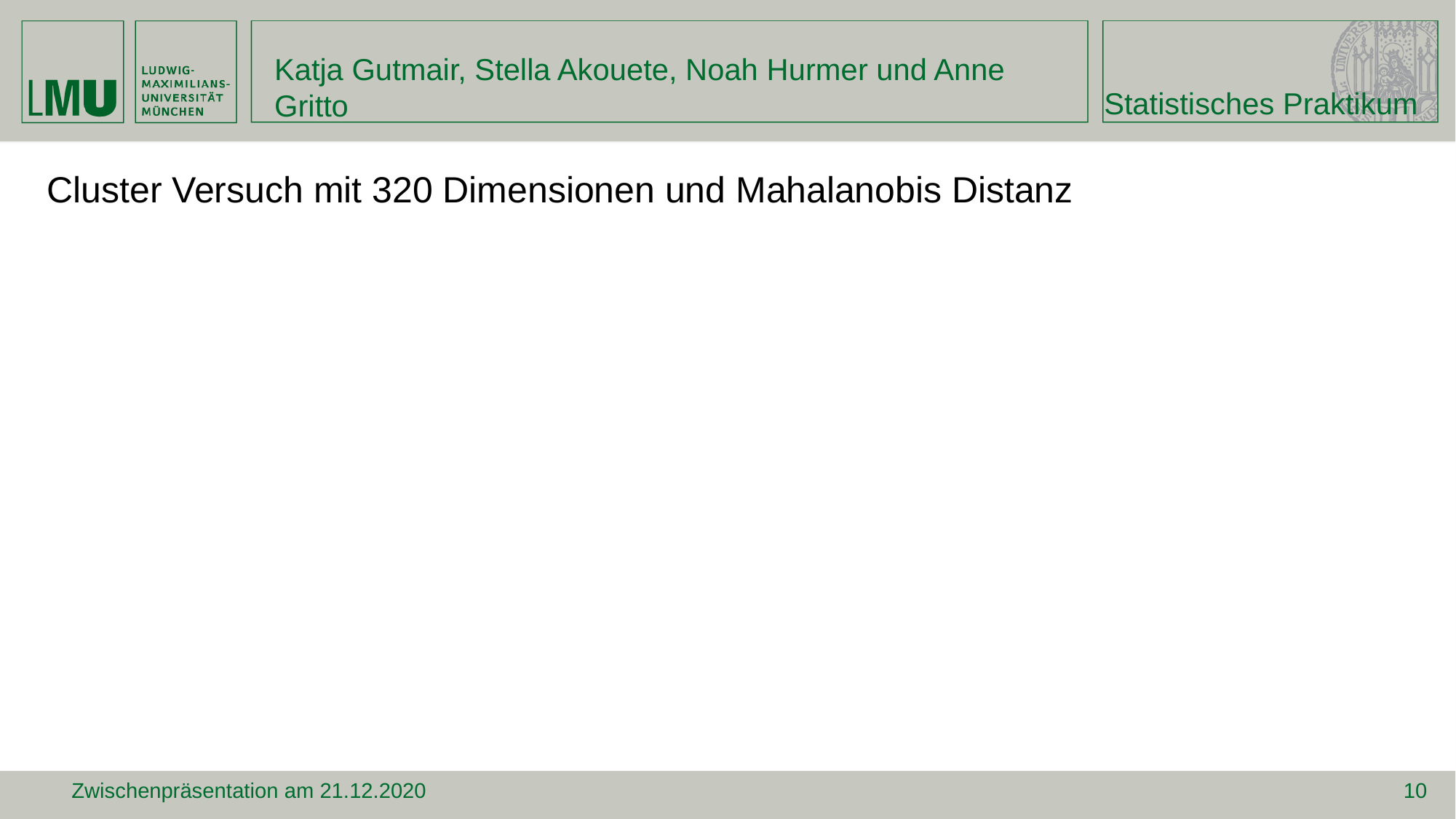

# Katja Gutmair, Stella Akouete, Noah Hurmer und Anne Gritto
Statistisches Praktikum
Cluster Versuch mit 320 Dimensionen und Mahalanobis Distanz
Zwischenpräsentation am 21.12.2020
10